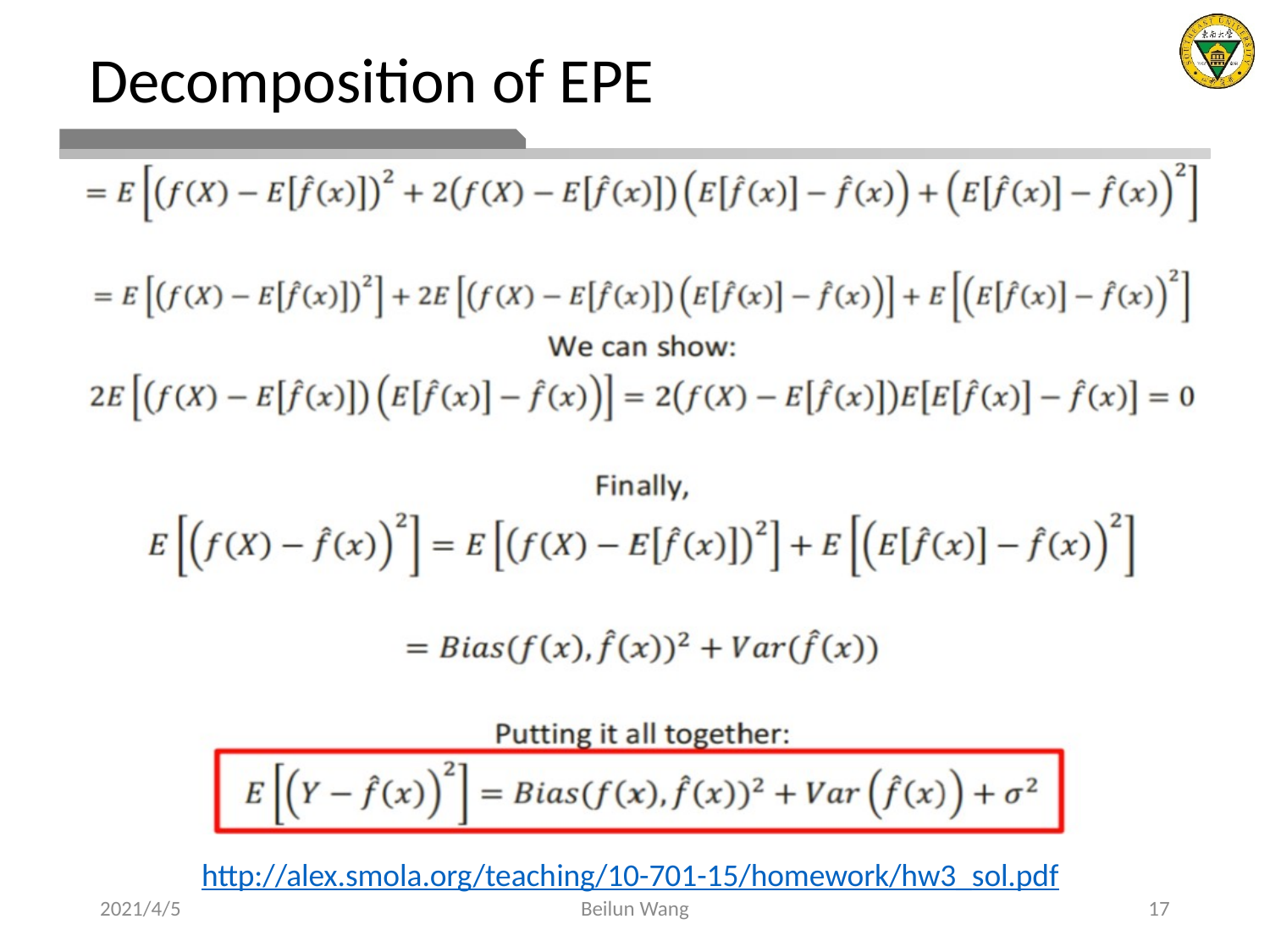

# Decomposition of EPE

http://alex.smola.org/teaching/10-701-15/homework/hw3_sol.pdf
2021/4/5
Beilun Wang
17